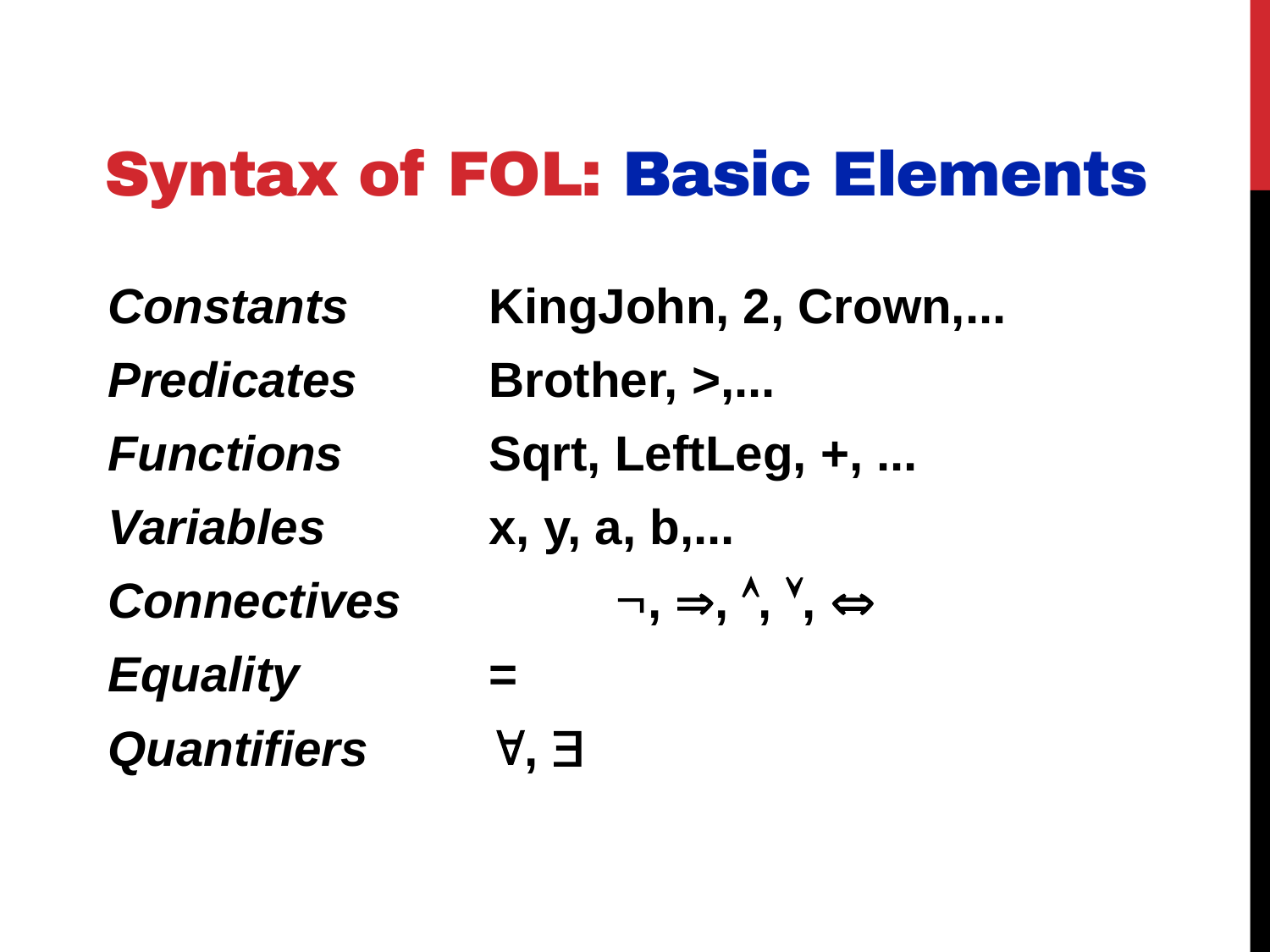

# Syntax of FOL: Basic Elements
Constants		KingJohn, 2, Crown,...
Predicates		Brother, >,...
Functions		Sqrt, LeftLeg, +, ...
Variables		x, y, a, b,...
Connectives		¬, ⇒, ∧, ∨, ⇔
Equality		=
Quantifiers  	∀, ∃